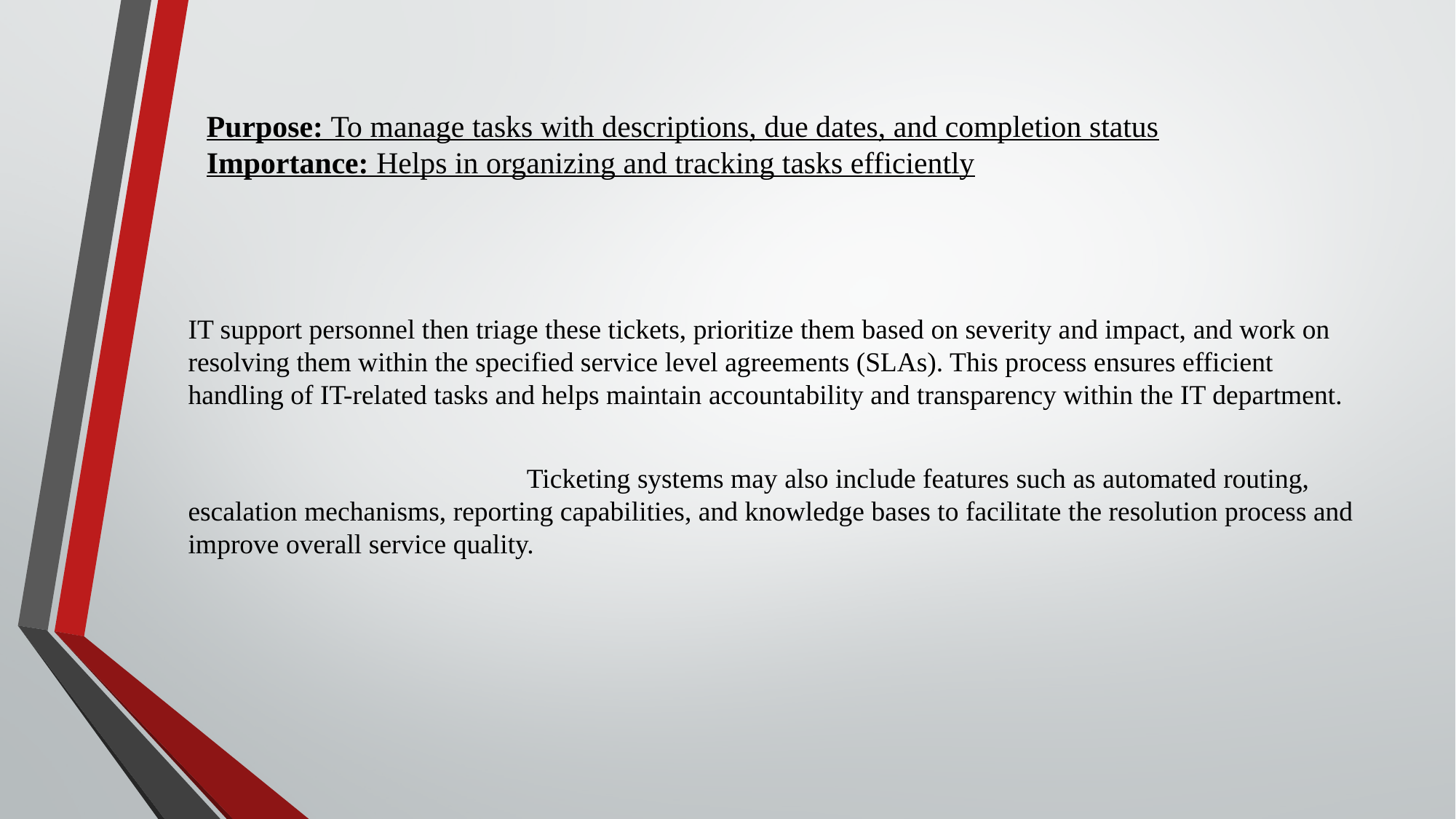

# Purpose: To manage tasks with descriptions, due dates, and completion status Importance: Helps in organizing and tracking tasks efficiently
IT support personnel then triage these tickets, prioritize them based on severity and impact, and work on resolving them within the specified service level agreements (SLAs). This process ensures efficient handling of IT-related tasks and helps maintain accountability and transparency within the IT department.

                                                 Ticketing systems may also include features such as automated routing, escalation mechanisms, reporting capabilities, and knowledge bases to facilitate the resolution process and improve overall service quality.